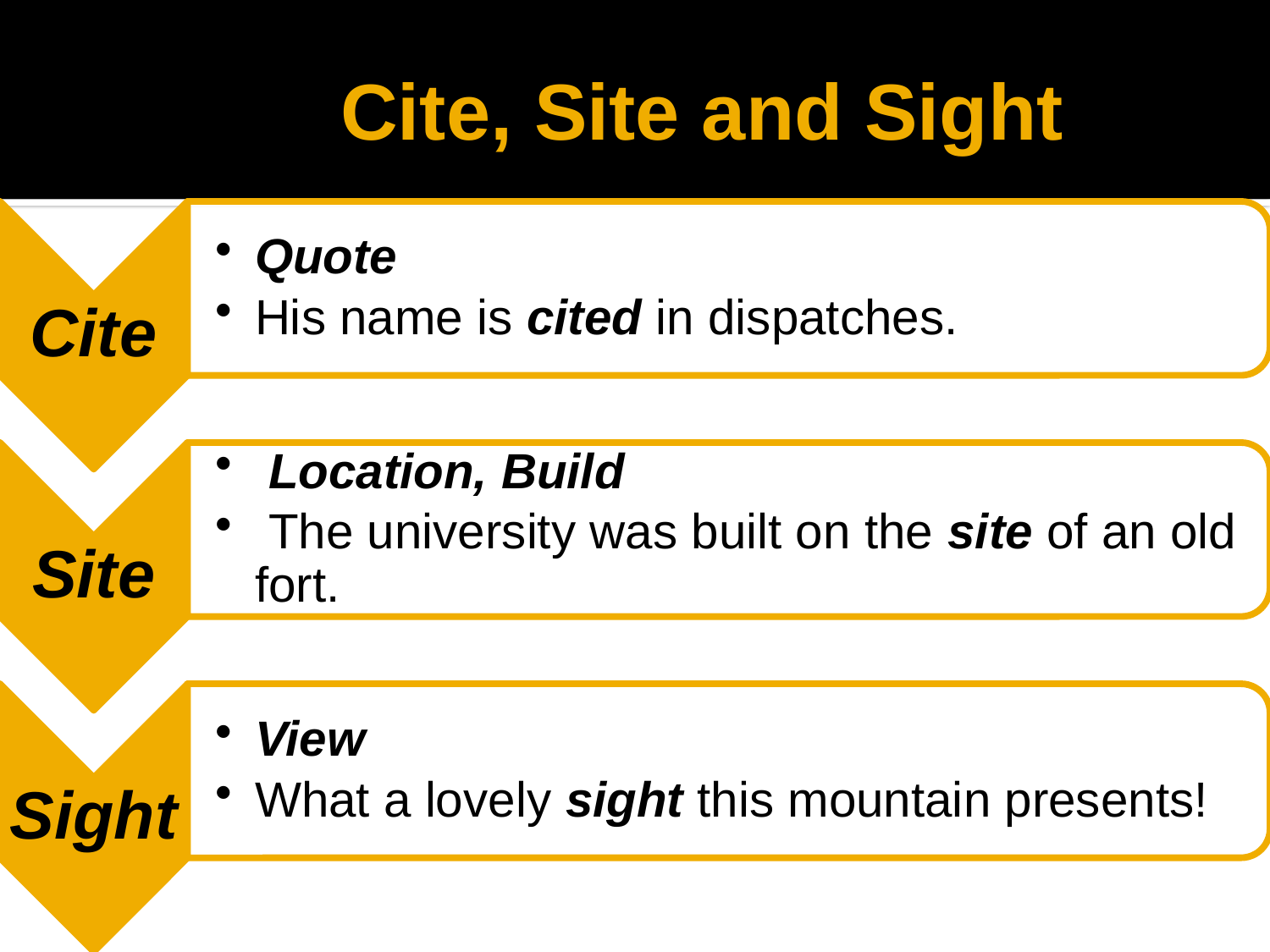

# Cite, Site and Sight
Cite
Quote
His name is cited in dispatches.
Site
 Location, Build
 The university was built on the site of an old fort.
Sight
View
What a lovely sight this mountain presents!